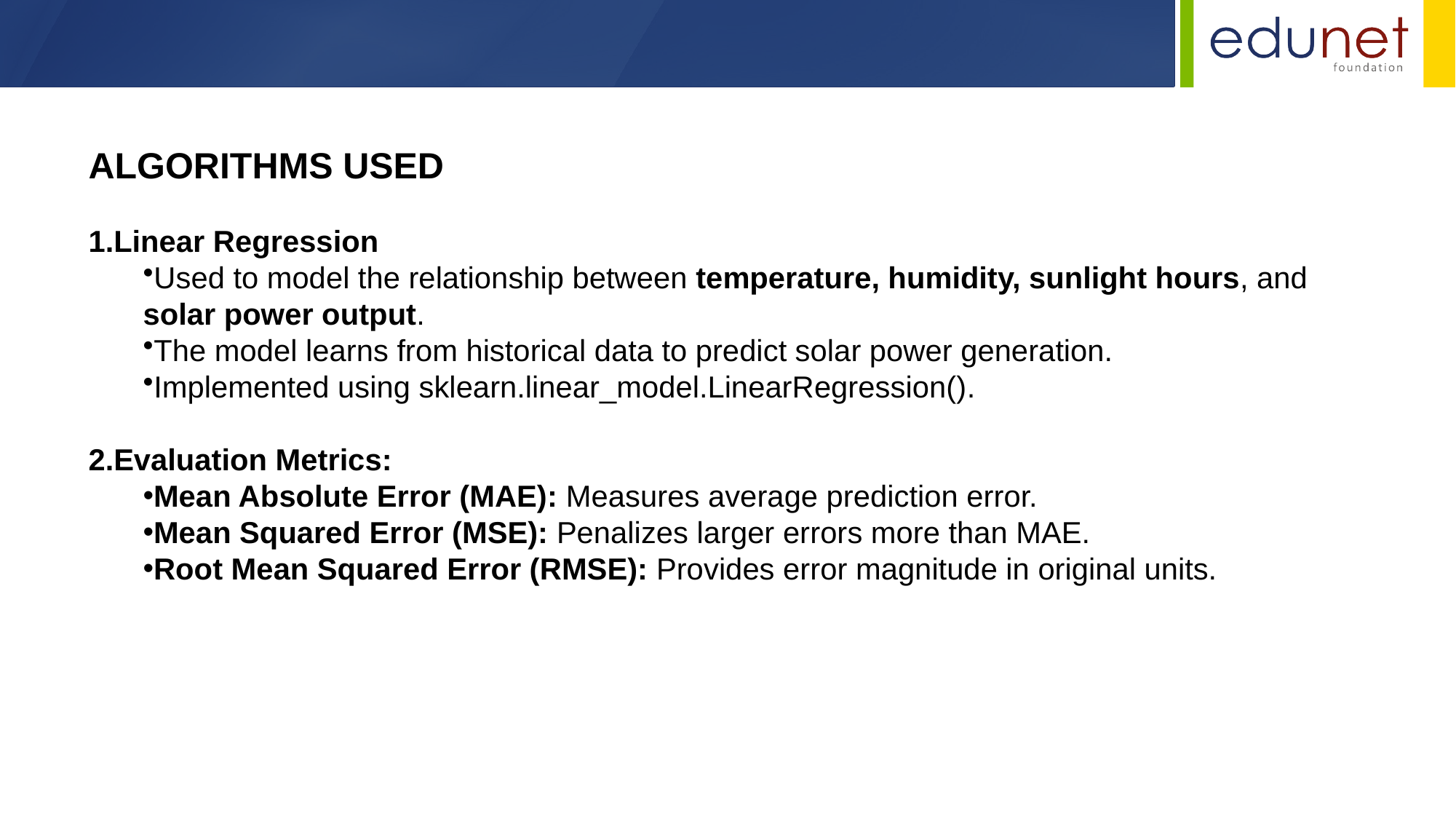

ALGORITHMS USED

Linear Regression
Used to model the relationship between temperature, humidity, sunlight hours, and solar power output.
The model learns from historical data to predict solar power generation.
Implemented using sklearn.linear_model.LinearRegression().

Evaluation Metrics:
Mean Absolute Error (MAE): Measures average prediction error.
Mean Squared Error (MSE): Penalizes larger errors more than MAE.
Root Mean Squared Error (RMSE): Provides error magnitude in original units.